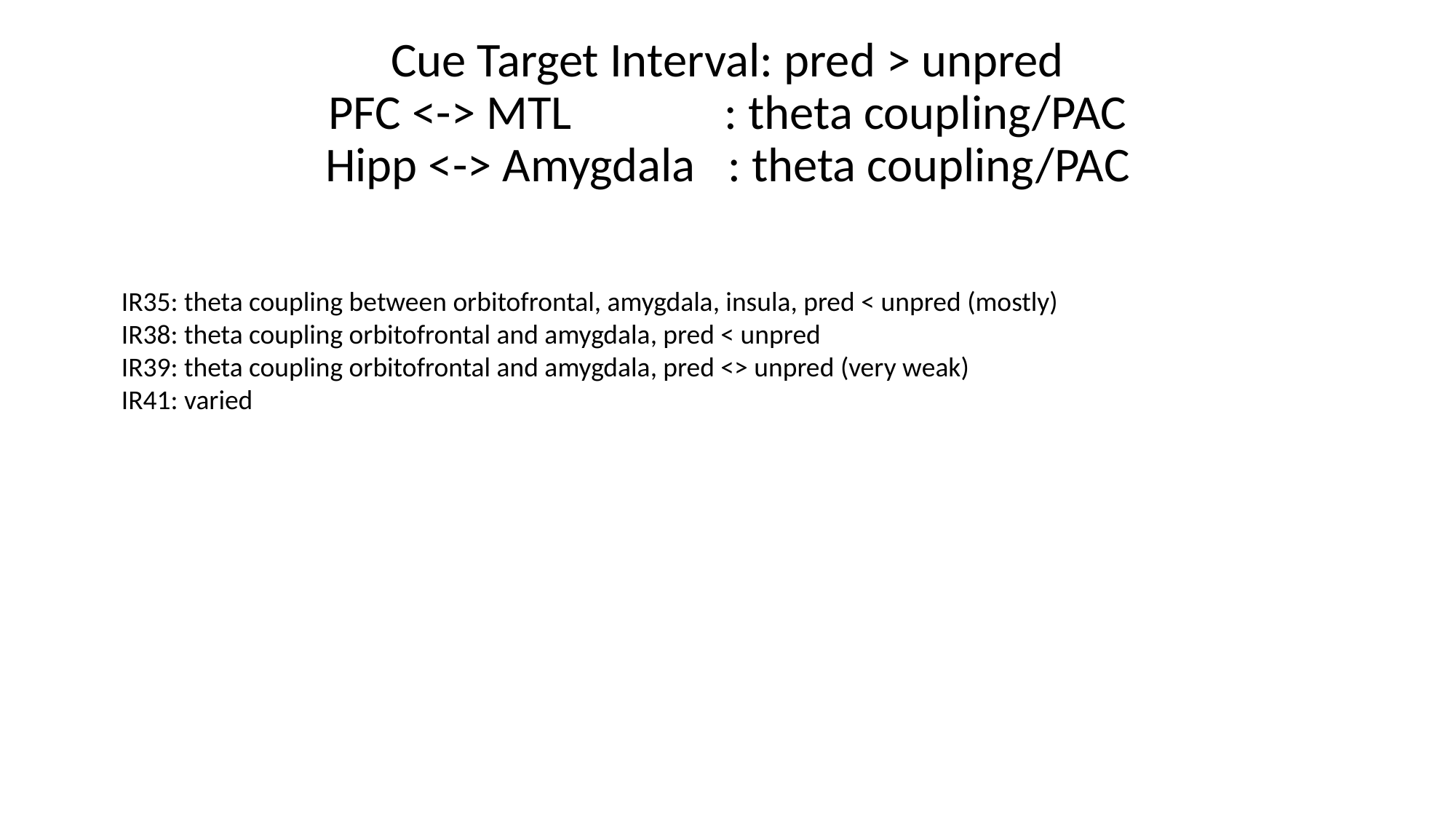

# Cue Target Interval: pred > unpred PFC <-> MTL              : theta coupling/PAC Hipp <-> Amygdala   : theta coupling/PAC
IR35: theta coupling between orbitofrontal, amygdala, insula, pred < unpred (mostly)
IR38: theta coupling orbitofrontal and amygdala, pred < unpred
IR39: theta coupling orbitofrontal and amygdala, pred <> unpred (very weak)
IR41: varied